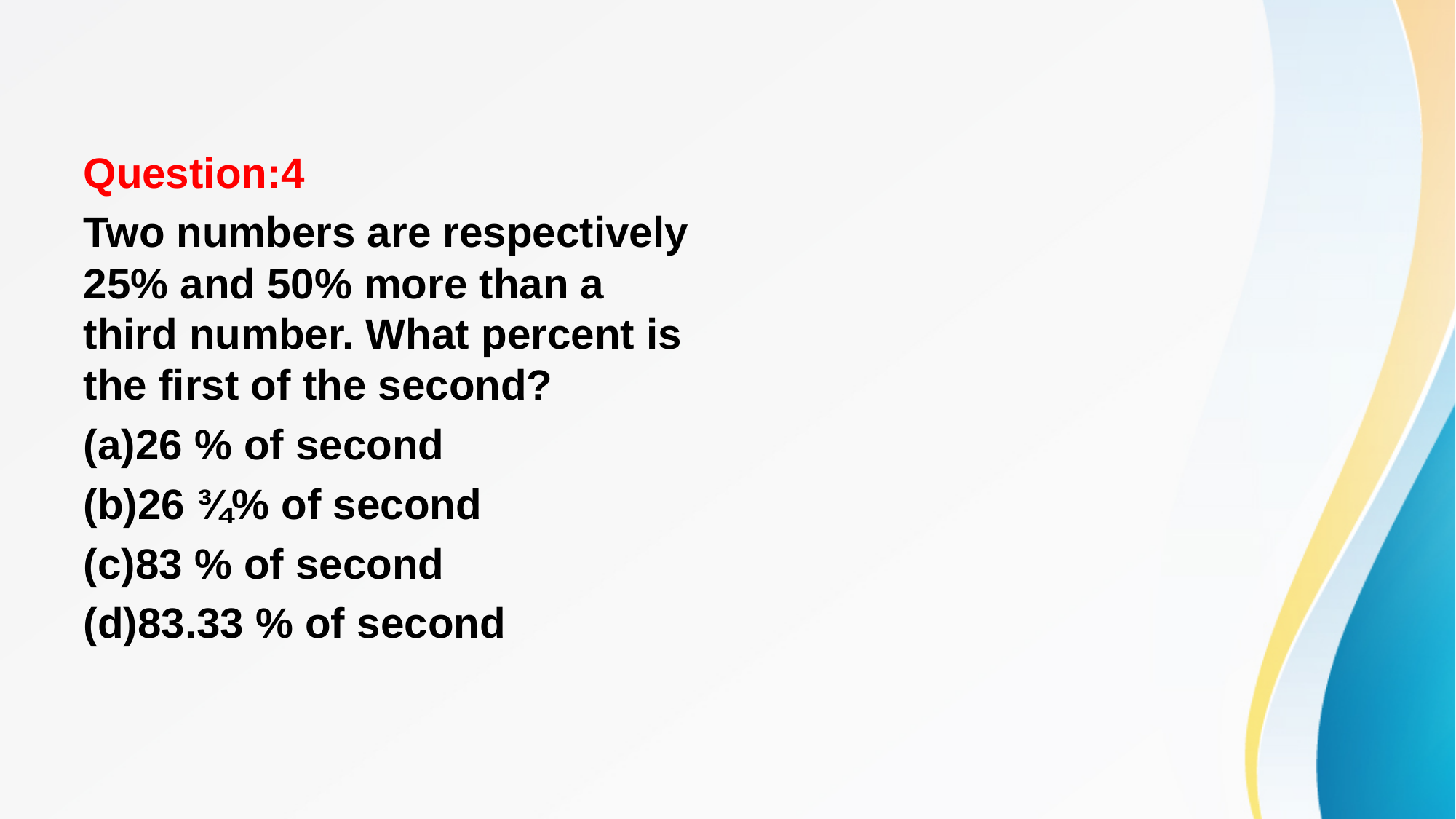

#
Question:4
Two numbers are respectively 25% and 50% more than a third number. What percent is the first of the second?
(a)26 % of second
(b)26 ¾% of second
(c)83 % of second
(d)83.33 % of second